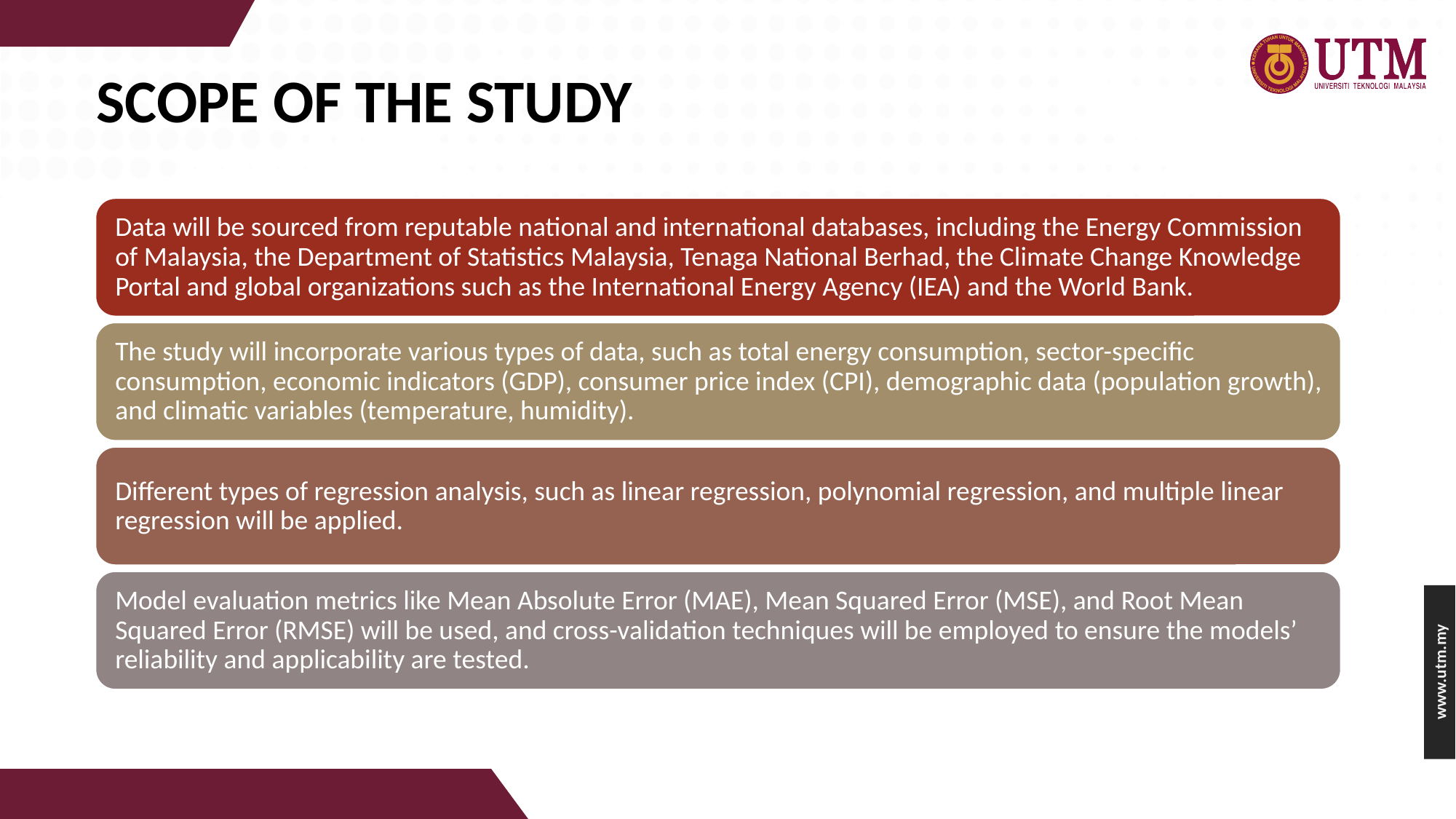

# SCOPE OF THE STUDY
Data will be sourced from reputable national and international databases, including the Energy Commission of Malaysia, the Department of Statistics Malaysia, Tenaga National Berhad, the Climate Change Knowledge Portal and global organizations such as the International Energy Agency (IEA) and the World Bank.
The study will incorporate various types of data, such as total energy consumption, sector-specific consumption, economic indicators (GDP), consumer price index (CPI), demographic data (population growth), and climatic variables (temperature, humidity).
Different types of regression analysis, such as linear regression, polynomial regression, and multiple linear regression will be applied.
Model evaluation metrics like Mean Absolute Error (MAE), Mean Squared Error (MSE), and Root Mean Squared Error (RMSE) will be used, and cross-validation techniques will be employed to ensure the models’ reliability and applicability are tested.